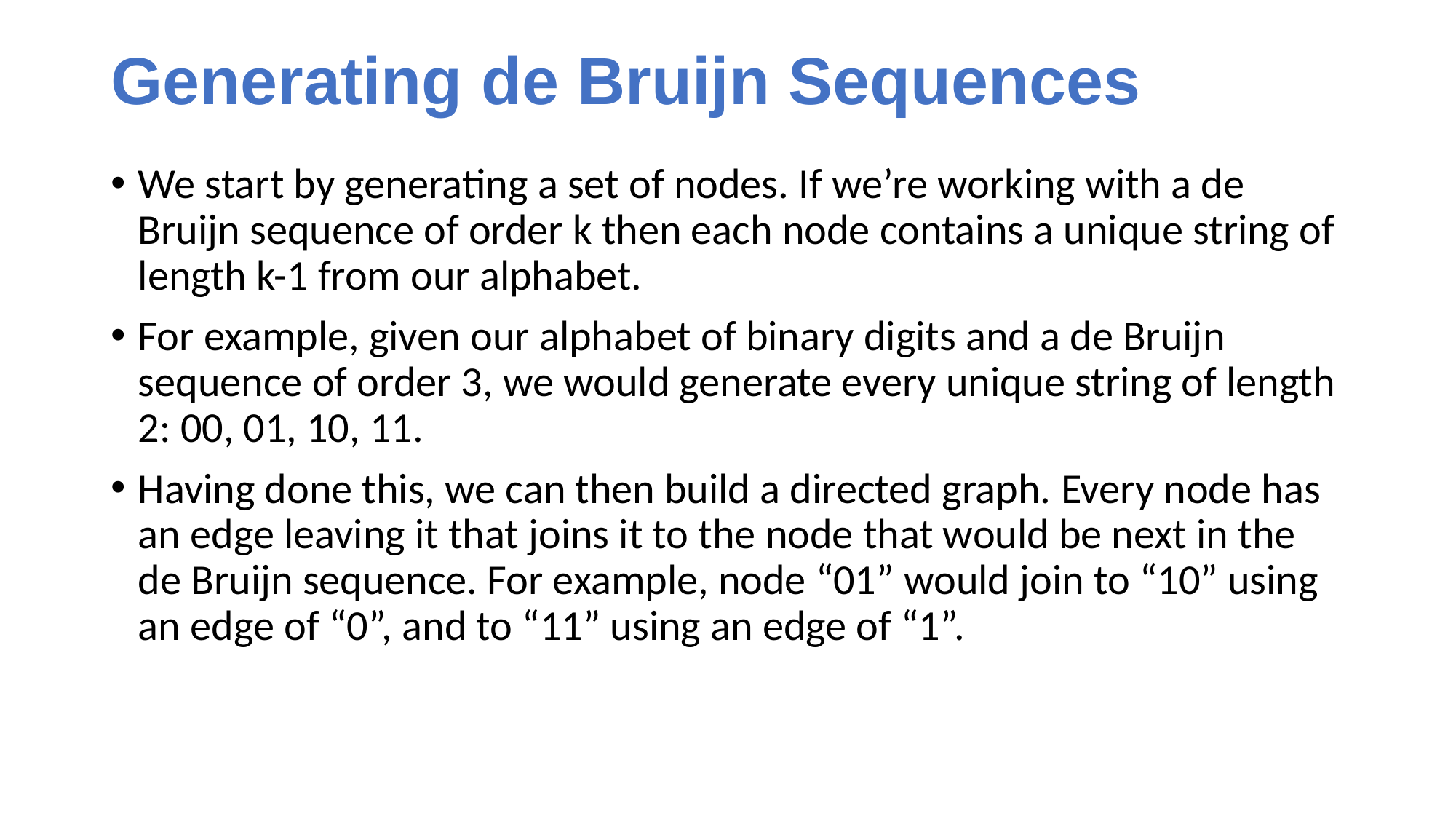

# Generating de Bruijn Sequences
We start by generating a set of nodes. If we’re working with a de Bruijn sequence of order k then each node contains a unique string of length k-1 from our alphabet.
For example, given our alphabet of binary digits and a de Bruijn sequence of order 3, we would generate every unique string of length 2: 00, 01, 10, 11.
Having done this, we can then build a directed graph. Every node has an edge leaving it that joins it to the node that would be next in the de Bruijn sequence. For example, node “01” would join to “10” using an edge of “0”, and to “11” using an edge of “1”.